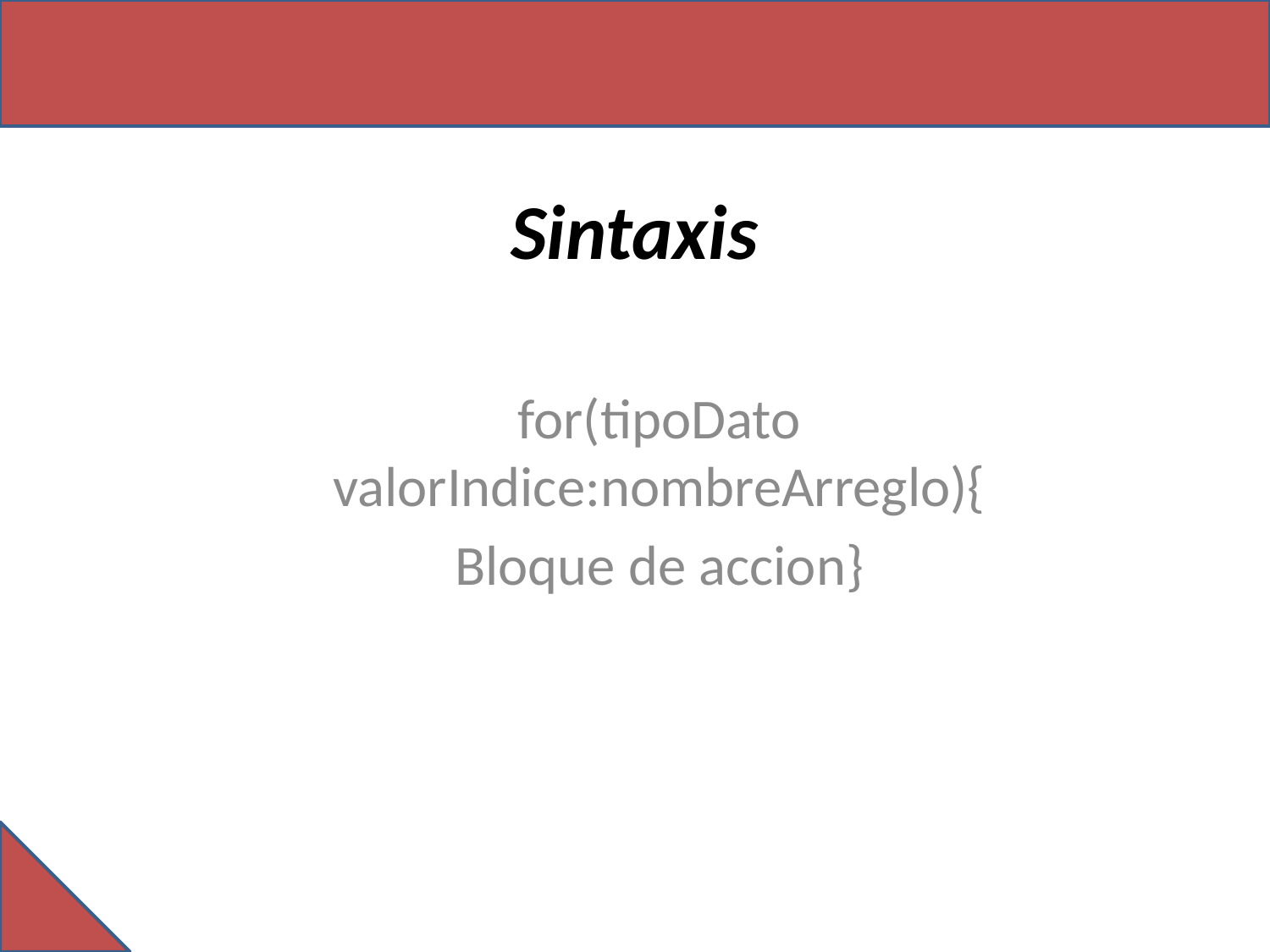

# Sintaxis
for(tipoDato valorIndice:nombreArreglo){
Bloque de accion}